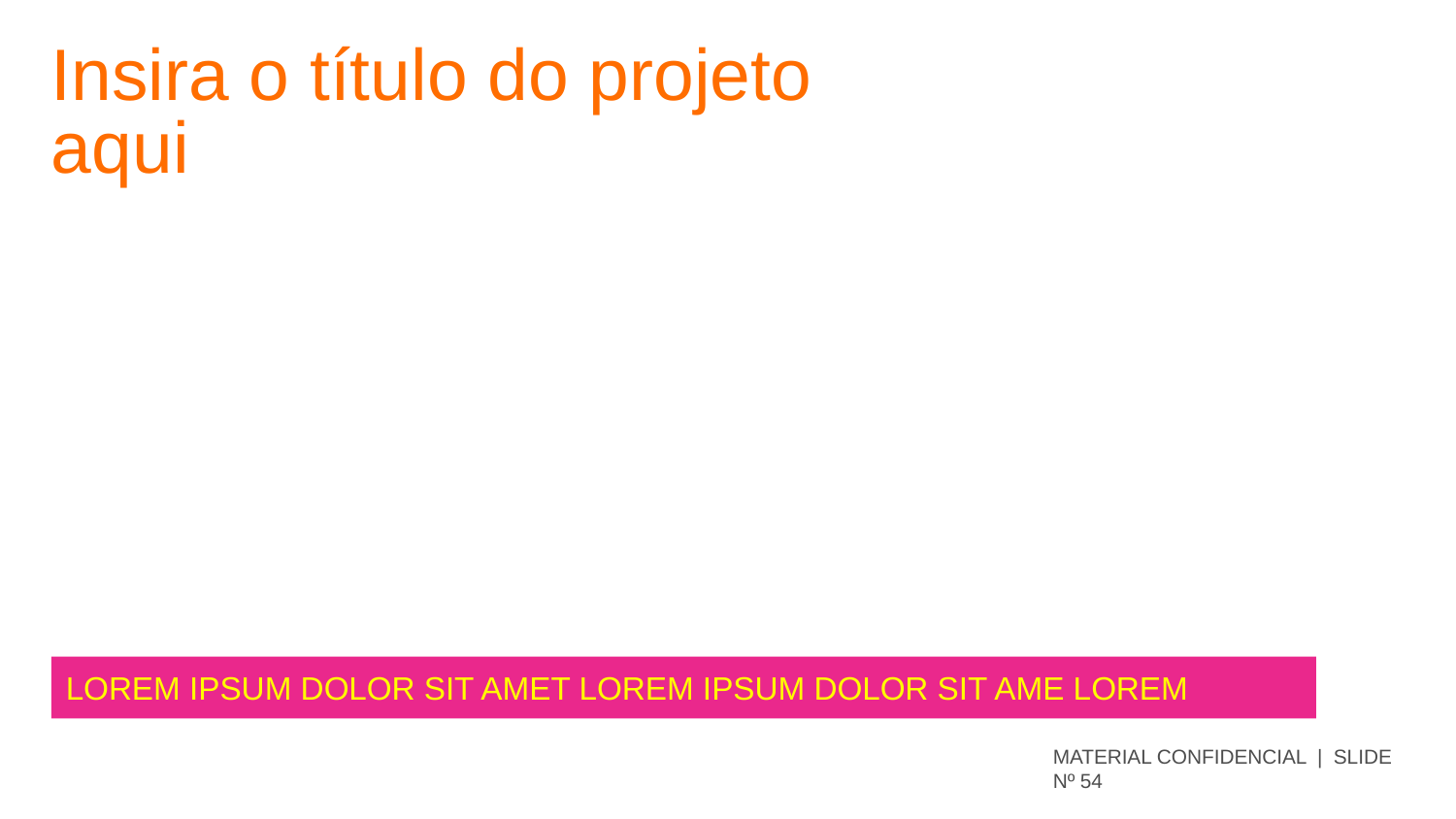

# Insira o título do projeto aqui

LOREM IPSUM DOLOR SIT AMET LOREM IPSUM DOLOR SIT AME LOREM
MATERIAL CONFIDENCIAL  |  SLIDE Nº 54